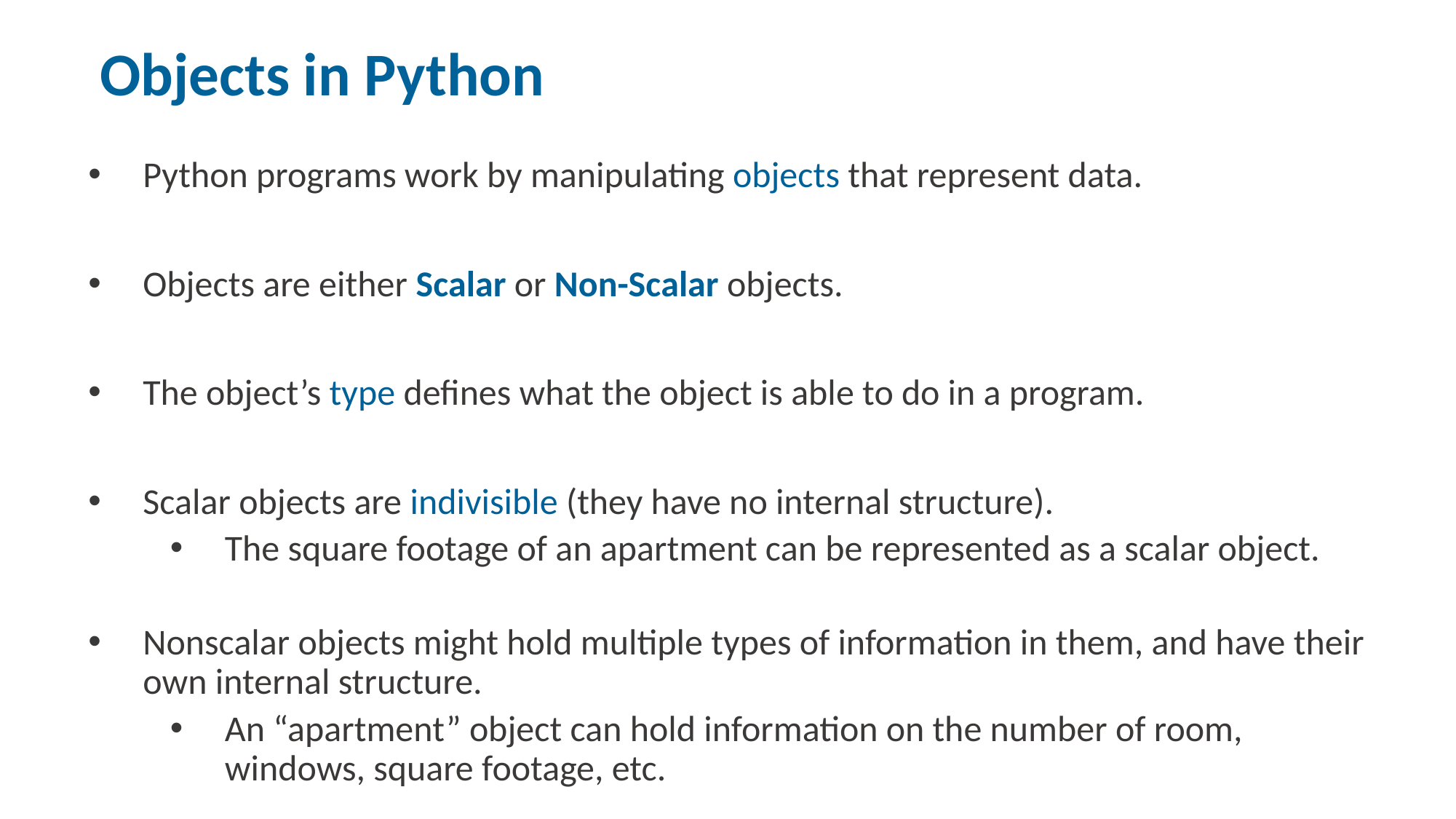

# Objects in Python
Python programs work by manipulating objects that represent data.

Objects are either Scalar or Non-Scalar objects.

The object’s type defines what the object is able to do in a program.

Scalar objects are indivisible (they have no internal structure).
The square footage of an apartment can be represented as a scalar object.
Nonscalar objects might hold multiple types of information in them, and have their own internal structure.
An “apartment” object can hold information on the number of room, windows, square footage, etc.